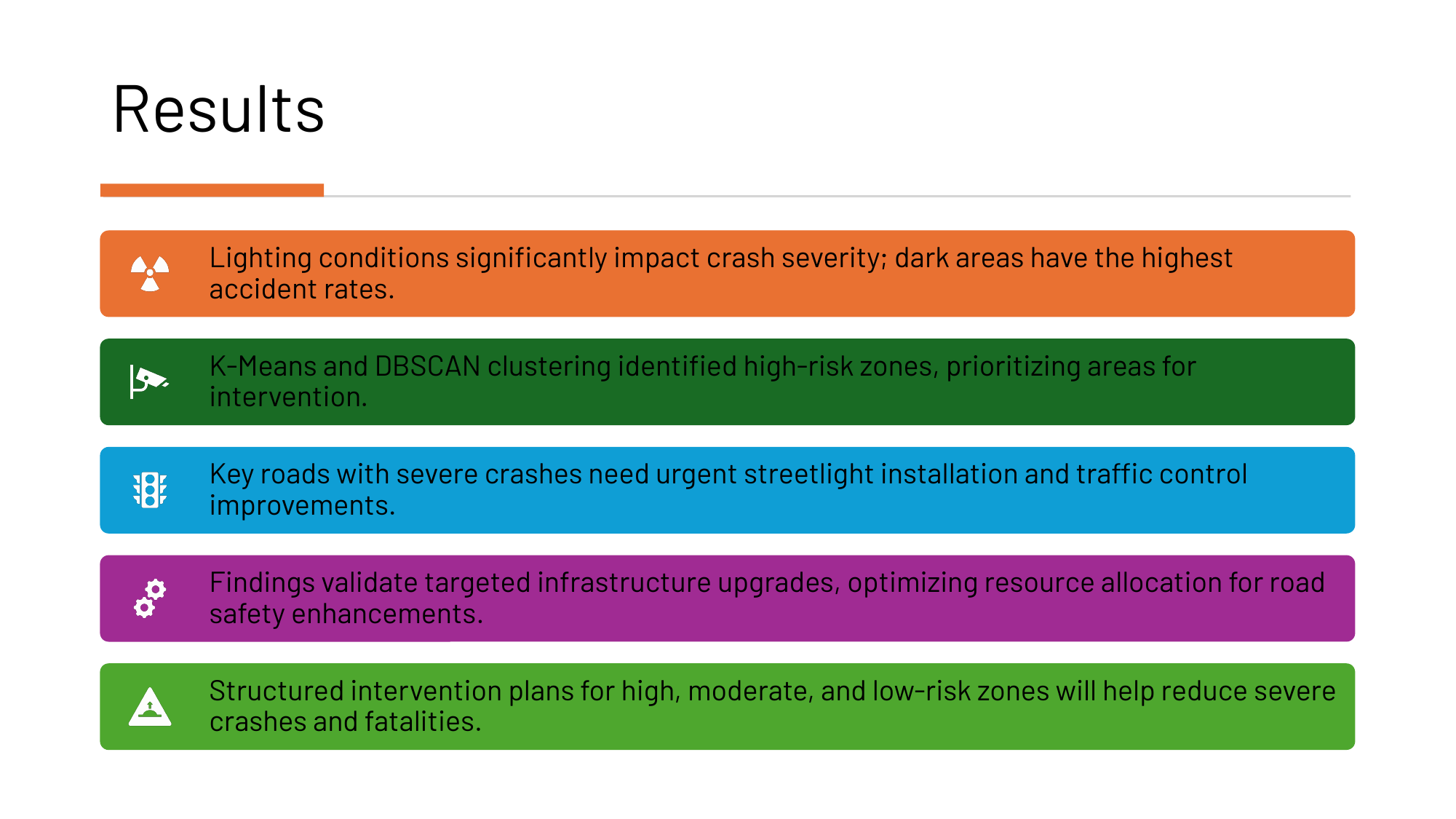

# Results

Lighting conditions significantly impact crash severity; dark areas have the highest accident rates.
K-Means and DBSCAN clustering identified high-risk zones, prioritizing areas for intervention.
Key roads with severe crashes need urgent streetlight installation and traffic control improvements.
Findings validate targeted infrastructure upgrades, optimizing resource allocation for road safety enhancements.
Structured intervention plans for high, moderate, and low-risk zones will help reduce severe crashes and fatalities.